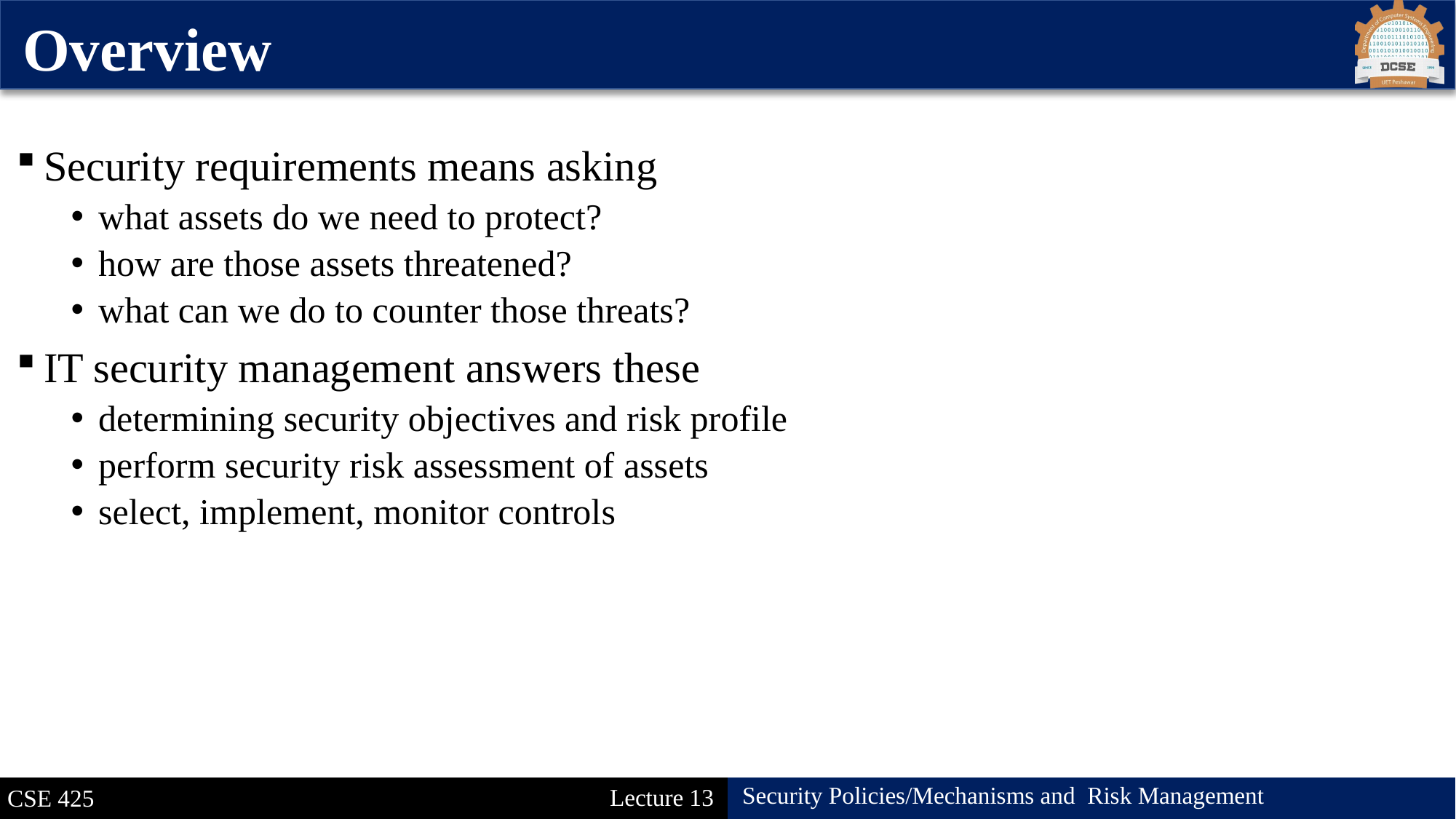

Overview
Security requirements means asking
what assets do we need to protect?
how are those assets threatened?
what can we do to counter those threats?
IT security management answers these
determining security objectives and risk profile
perform security risk assessment of assets
select, implement, monitor controls
3